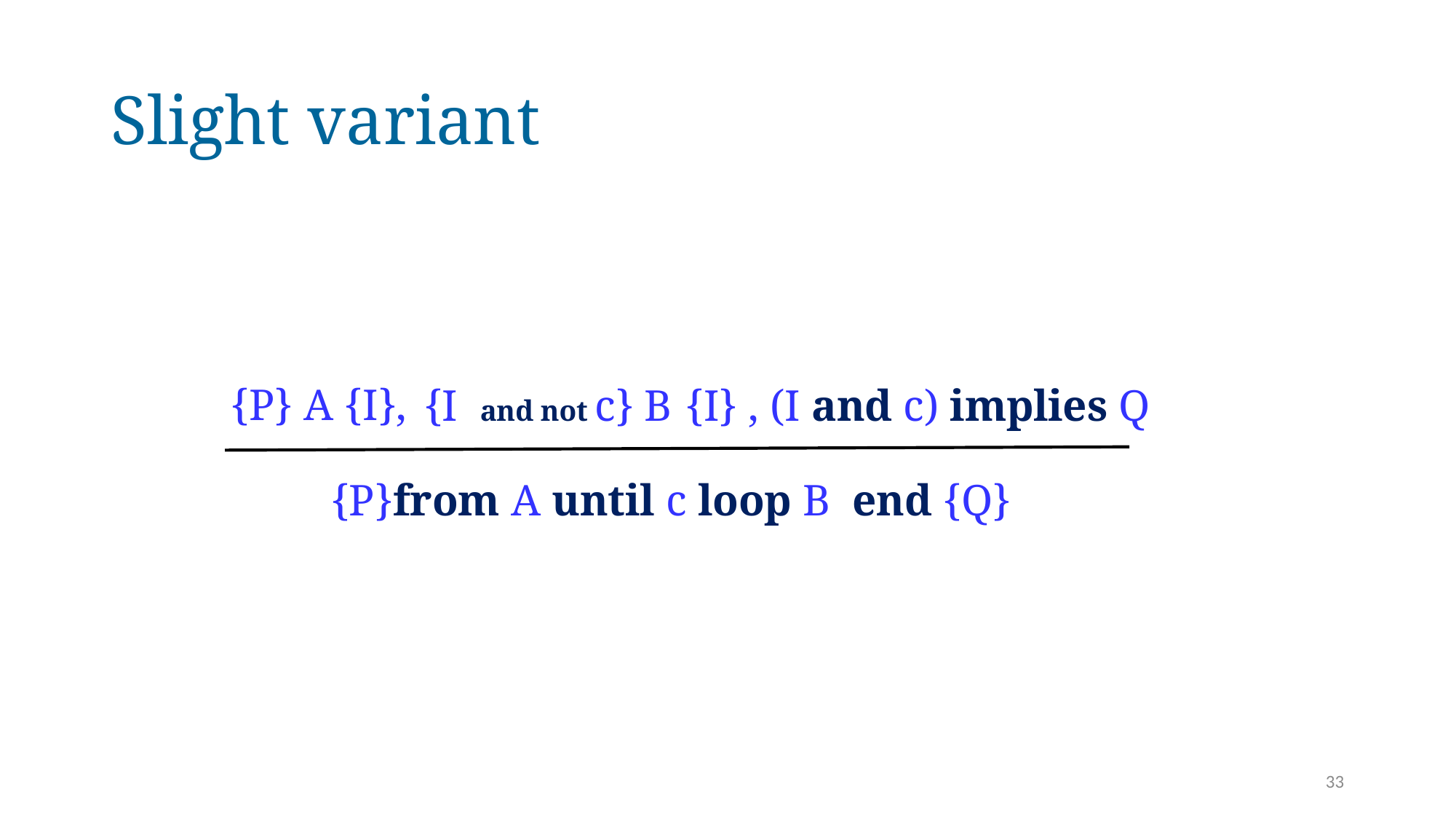

# Slight variant
{P} A {I},
{I  and not c} B {I} , (I and c) implies Q

{P}from A until c loop B  end {Q}
33